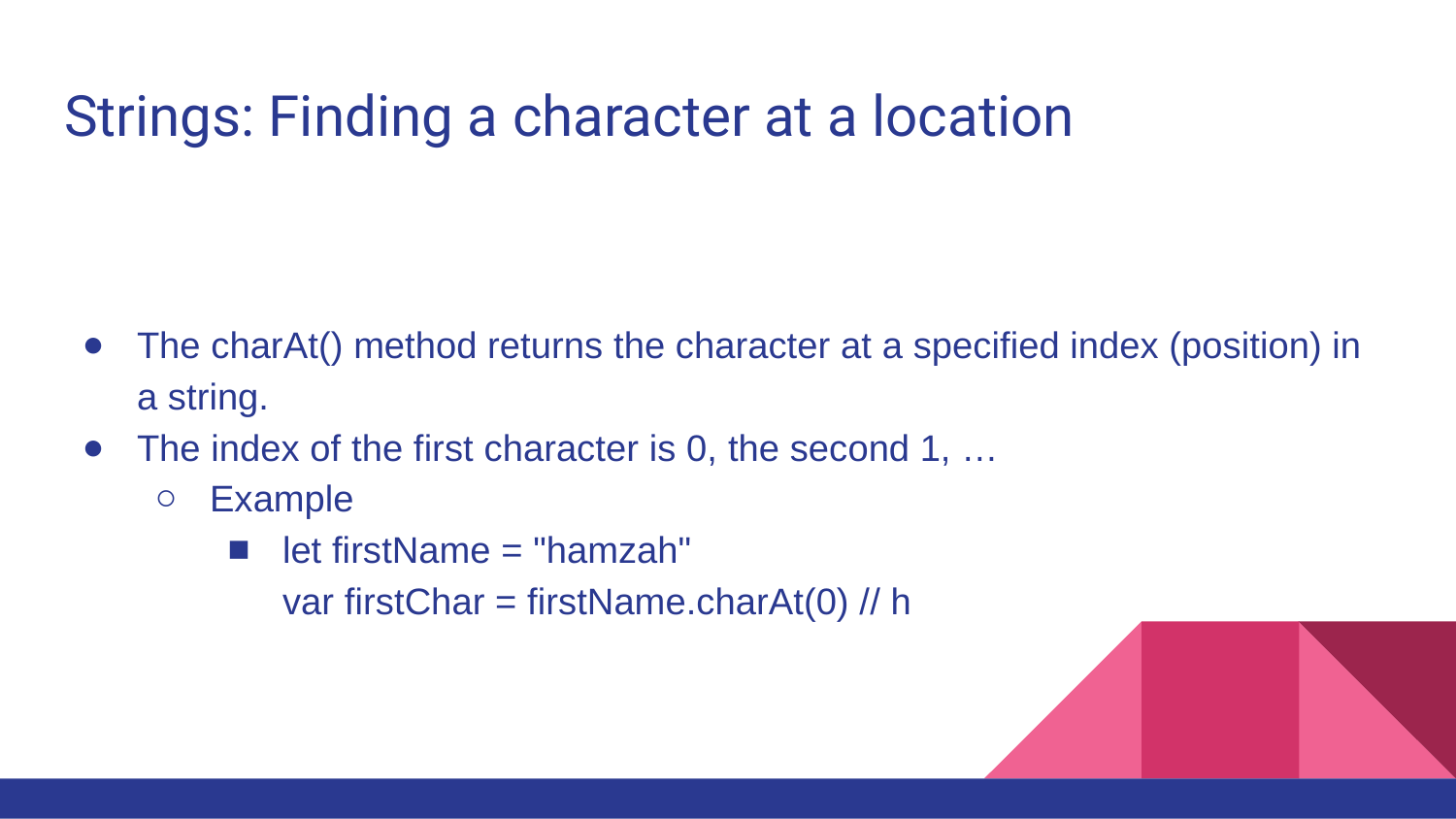

# Strings: Finding a character at a location
The charAt() method returns the character at a specified index (position) in a string.
The index of the first character is 0, the second 1, …
Example
let firstName = "hamzah"
var firstChar = firstName.charAt(0) // h